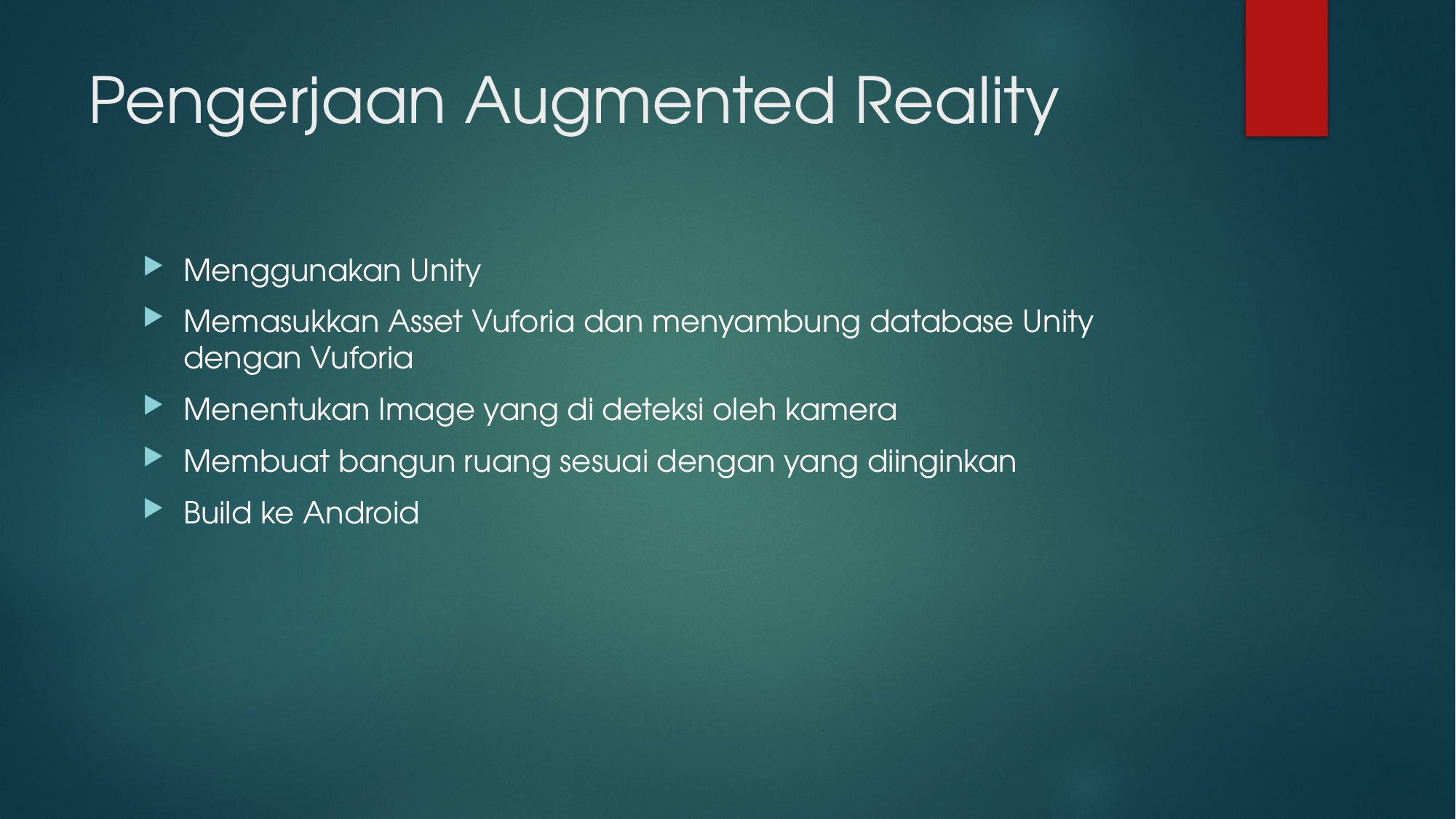

# Pengerjaan Augmented Reality
Menggunakan Unity
Memasukkan Asset Vuforia dan menyambung database Unity dengan Vuforia
Menentukan Image yang di deteksi oleh kamera
Membuat bangun ruang sesuai dengan yang diinginkan
Build ke Android